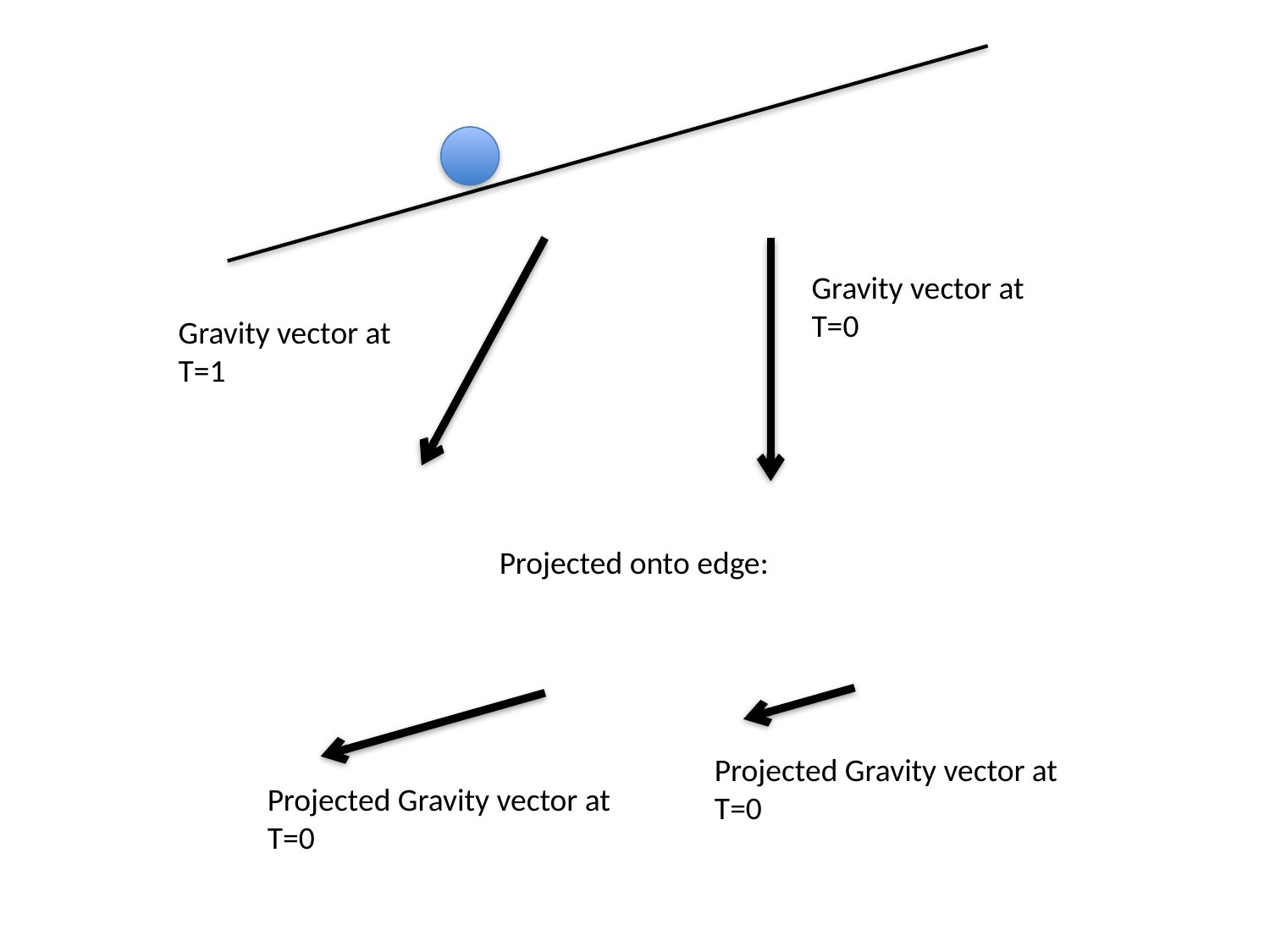

Gravity vector at
T=0
Gravity vector at
T=1
Projected onto edge:
Projected Gravity vector at
T=0
Projected Gravity vector at
T=0